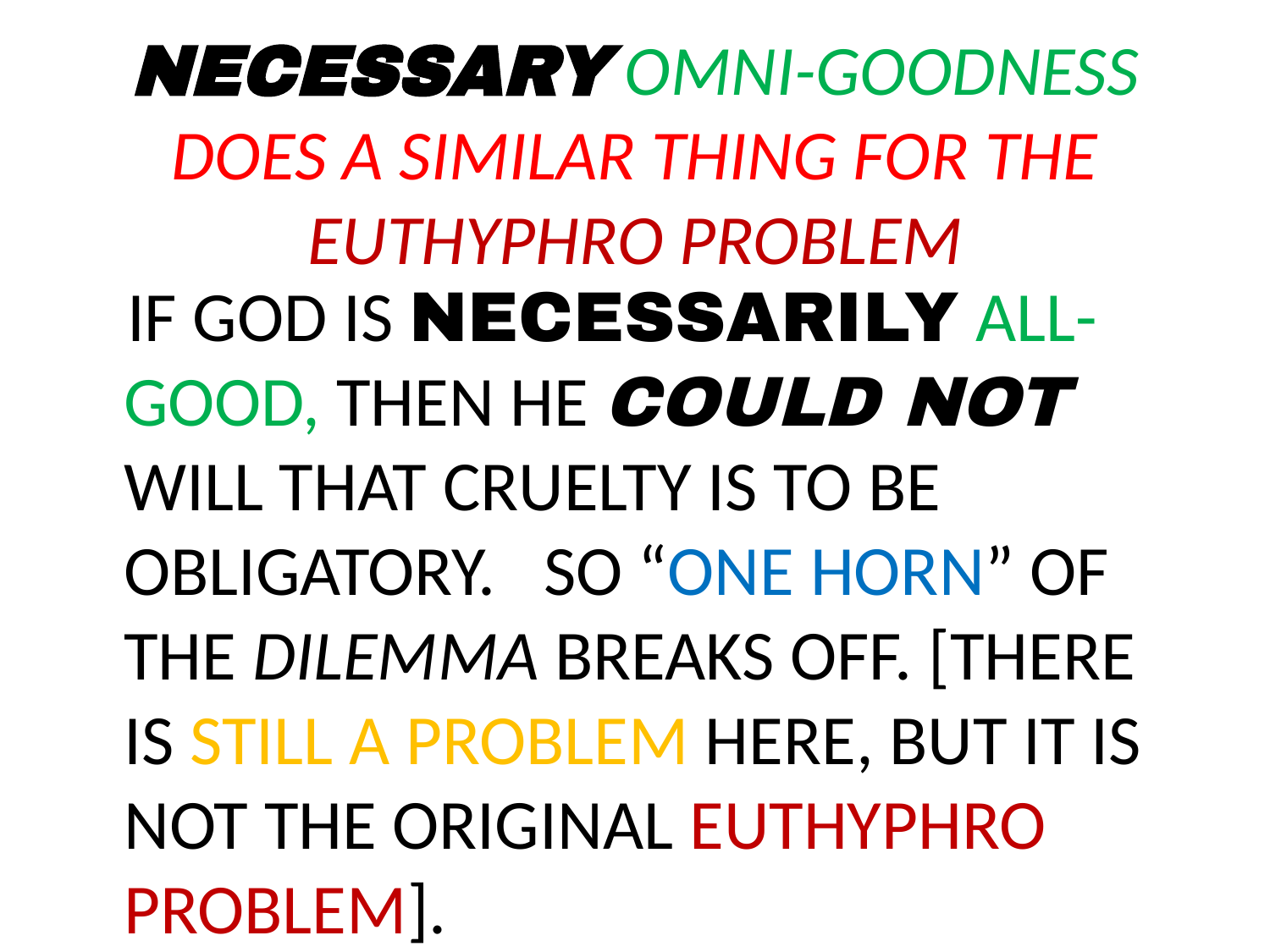

# NECESSARY OMNI-GOODNESS DOES A SIMILAR THING FOR THE EUTHYPHRO PROBLEM
    IF GOD IS NECESSARILY ALL-GOOD, THEN HE COULD NOT WILL THAT CRUELTY IS TO BE OBLIGATORY.   SO “ONE HORN” OF THE DILEMMA BREAKS OFF. [THERE IS STILL A PROBLEM HERE, BUT IT IS NOT THE ORIGINAL EUTHYPHRO PROBLEM].